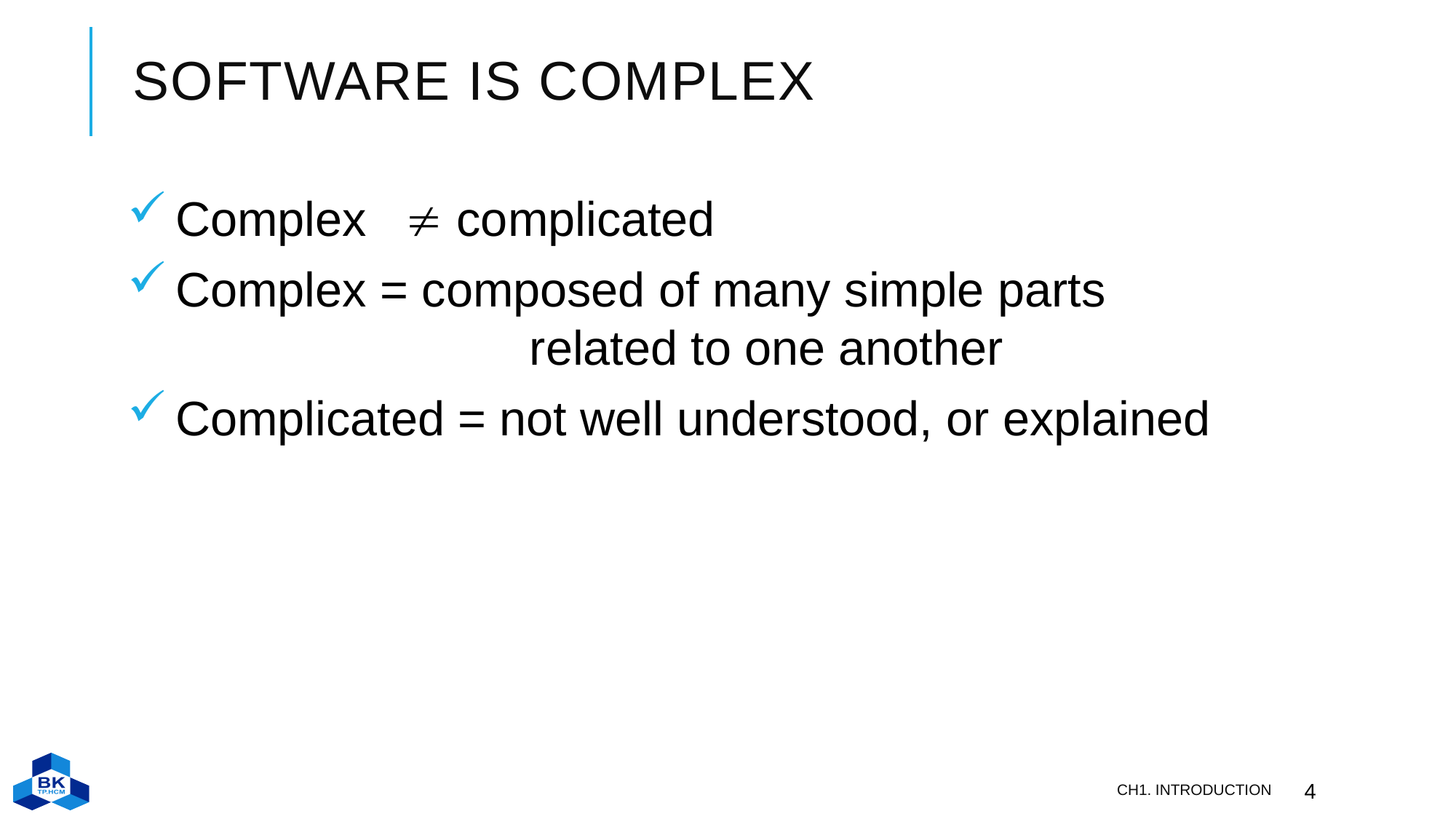

# SOFTWARE IS COMPLEX
Complex  ≠ complicated
Complex = composed of many simple parts
                  	  related to one another
Complicated = not well understood, or explained
Ch1. Introduction
4